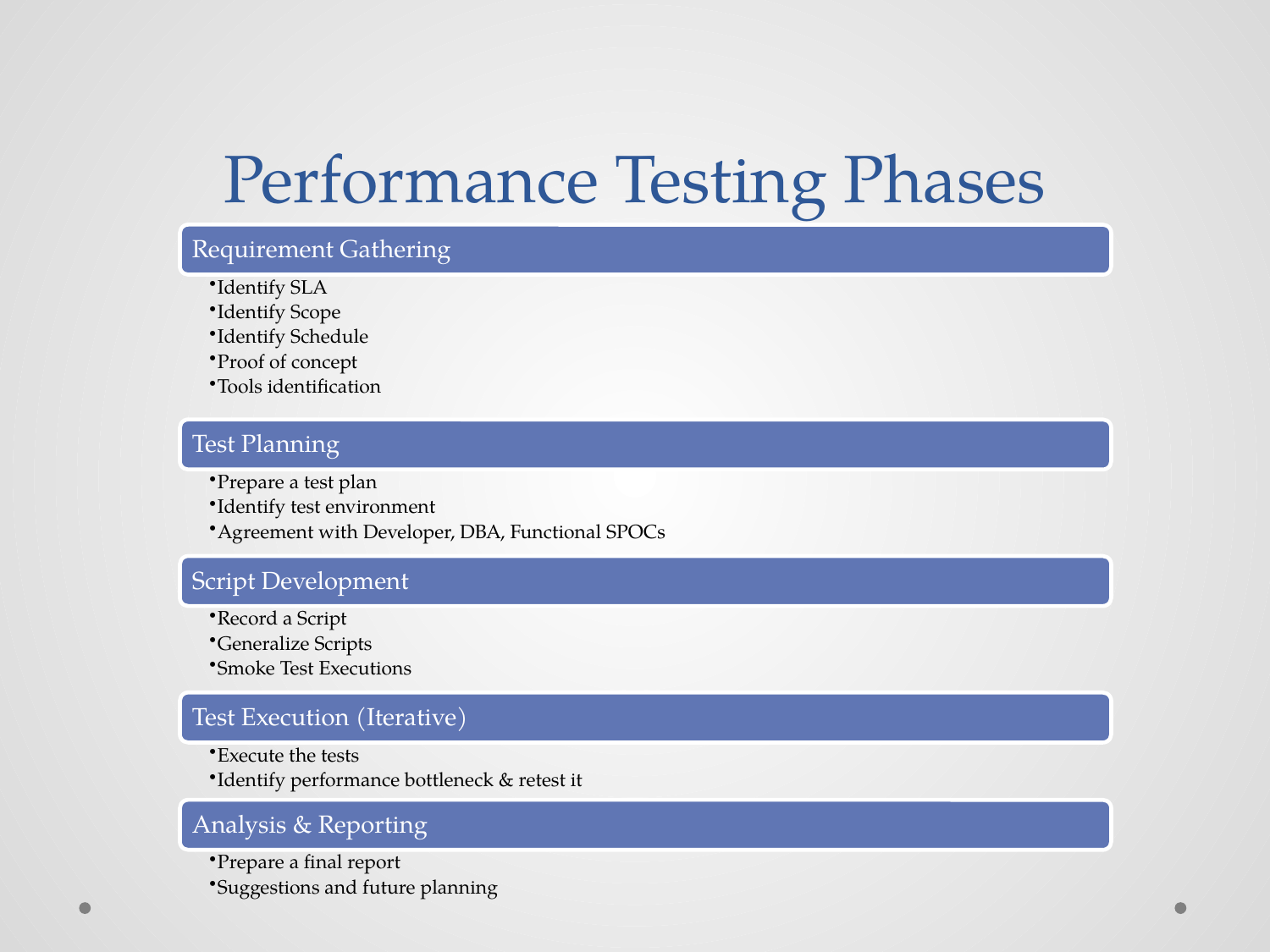

# Performance Testing Phases
Requirement Gathering
Identify SLA
Identify Scope
Identify Schedule
Proof of concept
Tools identification
Test Planning
Prepare a test plan
Identify test environment
Agreement with Developer, DBA, Functional SPOCs
Script Development
Record a Script
Generalize Scripts
Smoke Test Executions
Test Execution (Iterative)
Execute the tests
Identify performance bottleneck & retest it
Analysis & Reporting
Prepare a final report
Suggestions and future planning